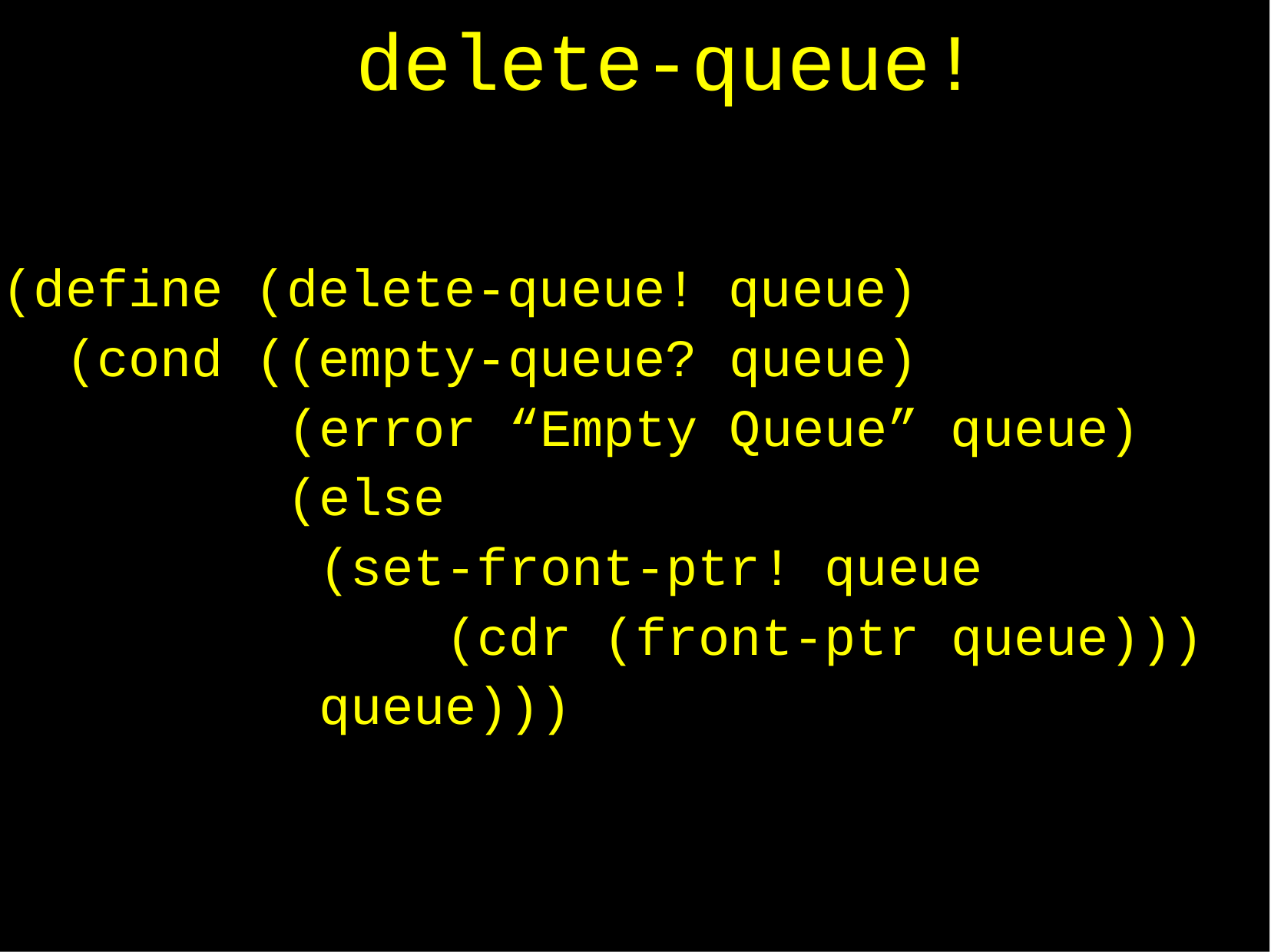

# delete-queue!
(define (delete-queue! queue)  (cond ((empty-queue? queue)
(error “Empty Queue” queue)  (else
(set-front-ptr! queue
(cdr (front-ptr queue)))  queue)))